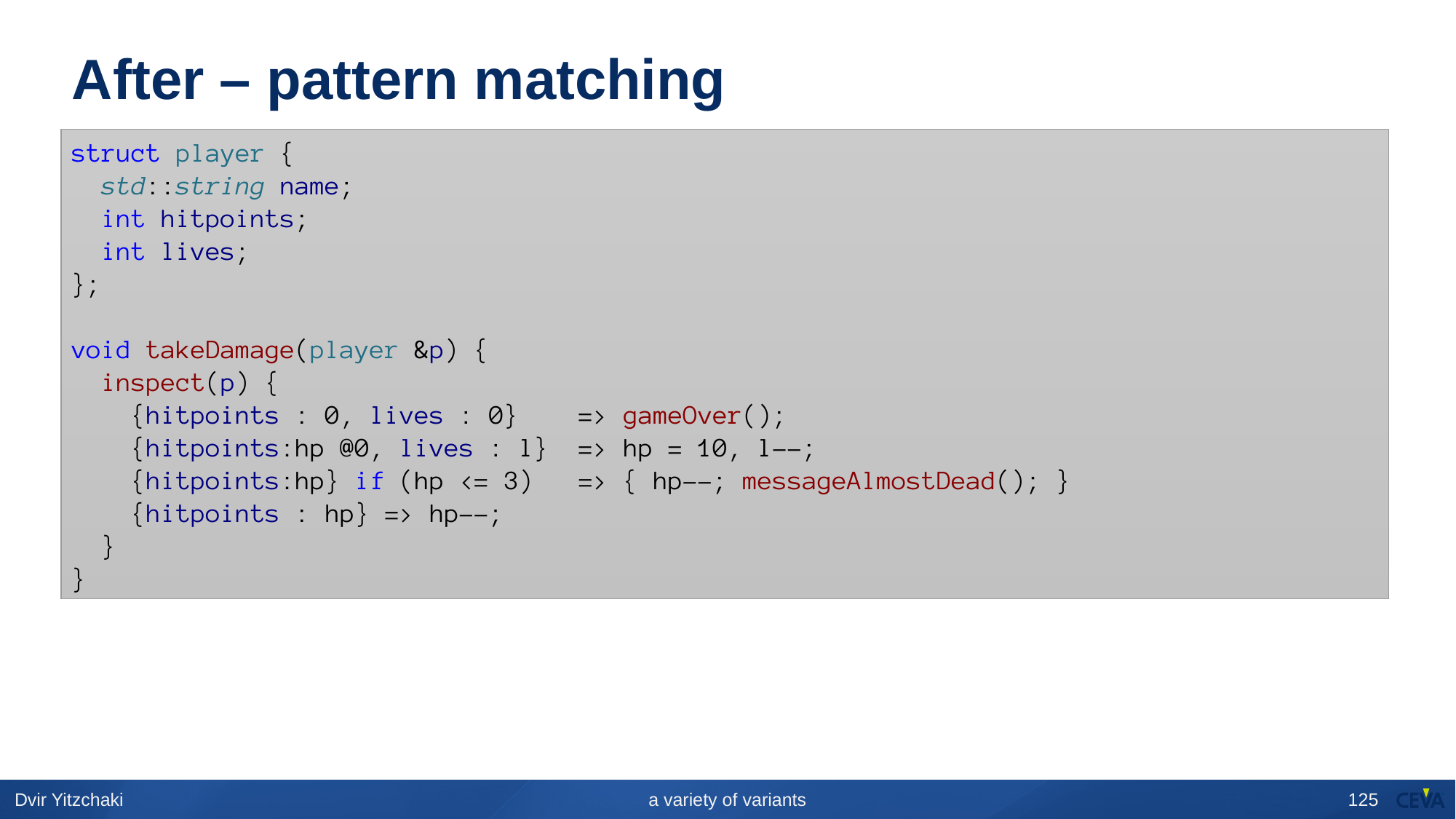

# After – pattern matching
struct player {
  std::string name;
  int hitpoints;
  int lives;
};

void takeDamage(player &p) {
  inspect(p) {
    {hitpoints : 0, lives : 0}    => gameOver();
    {hitpoints:hp @0, lives : l}  => hp = 10, l--;
    {hitpoints:hp} if (hp <= 3)   => { hp--; messageAlmostDead(); }
    {hitpoints : hp} => hp--;
  }
}